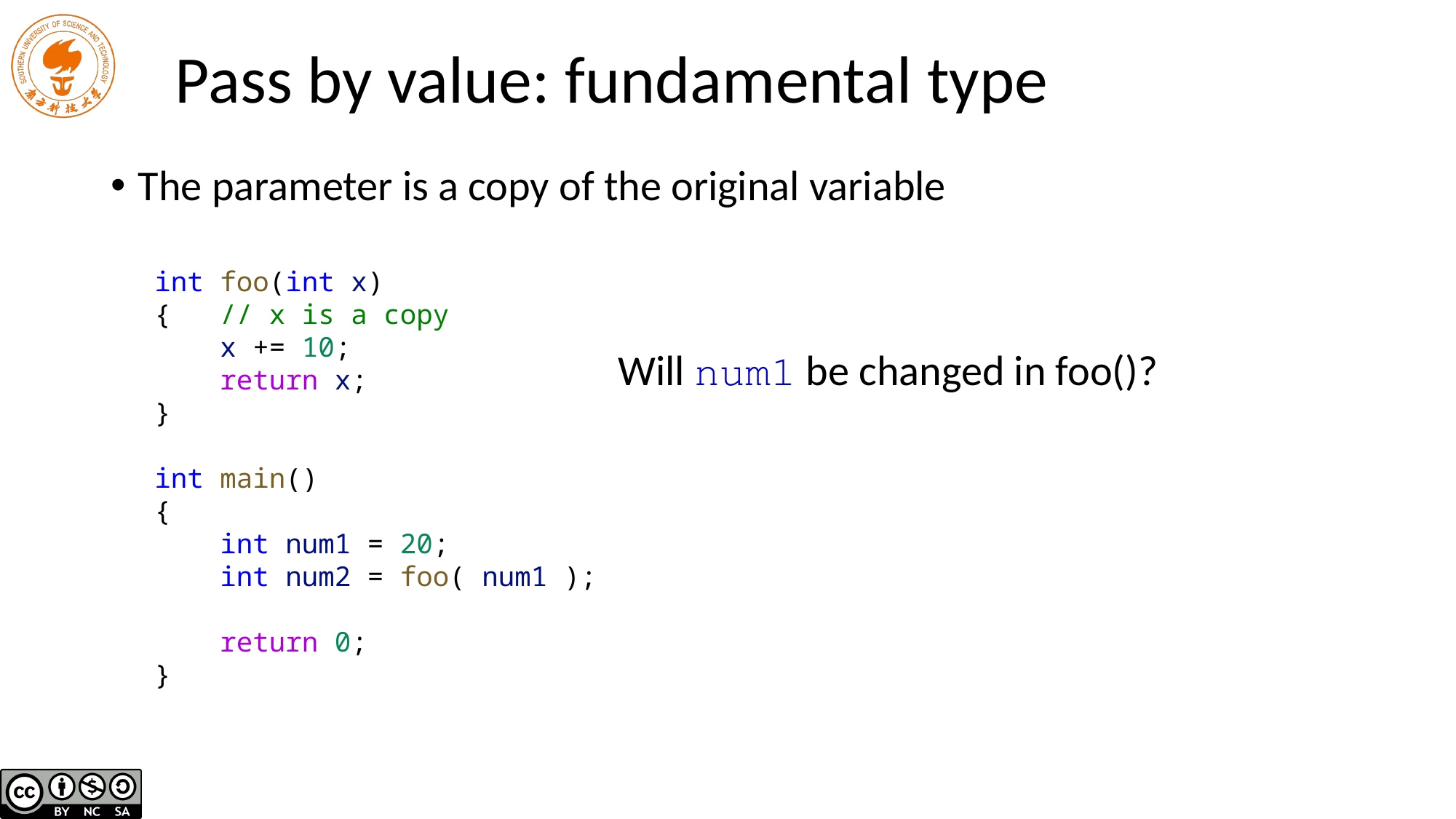

# Pass by value: fundamental type
The parameter is a copy of the original variable
int foo(int x)
{   // x is a copy
    x += 10;
    return x;
}
int main()
{
    int num1 = 20;
    int num2 = foo( num1 );

    return 0;
}
Will num1 be changed in foo()?